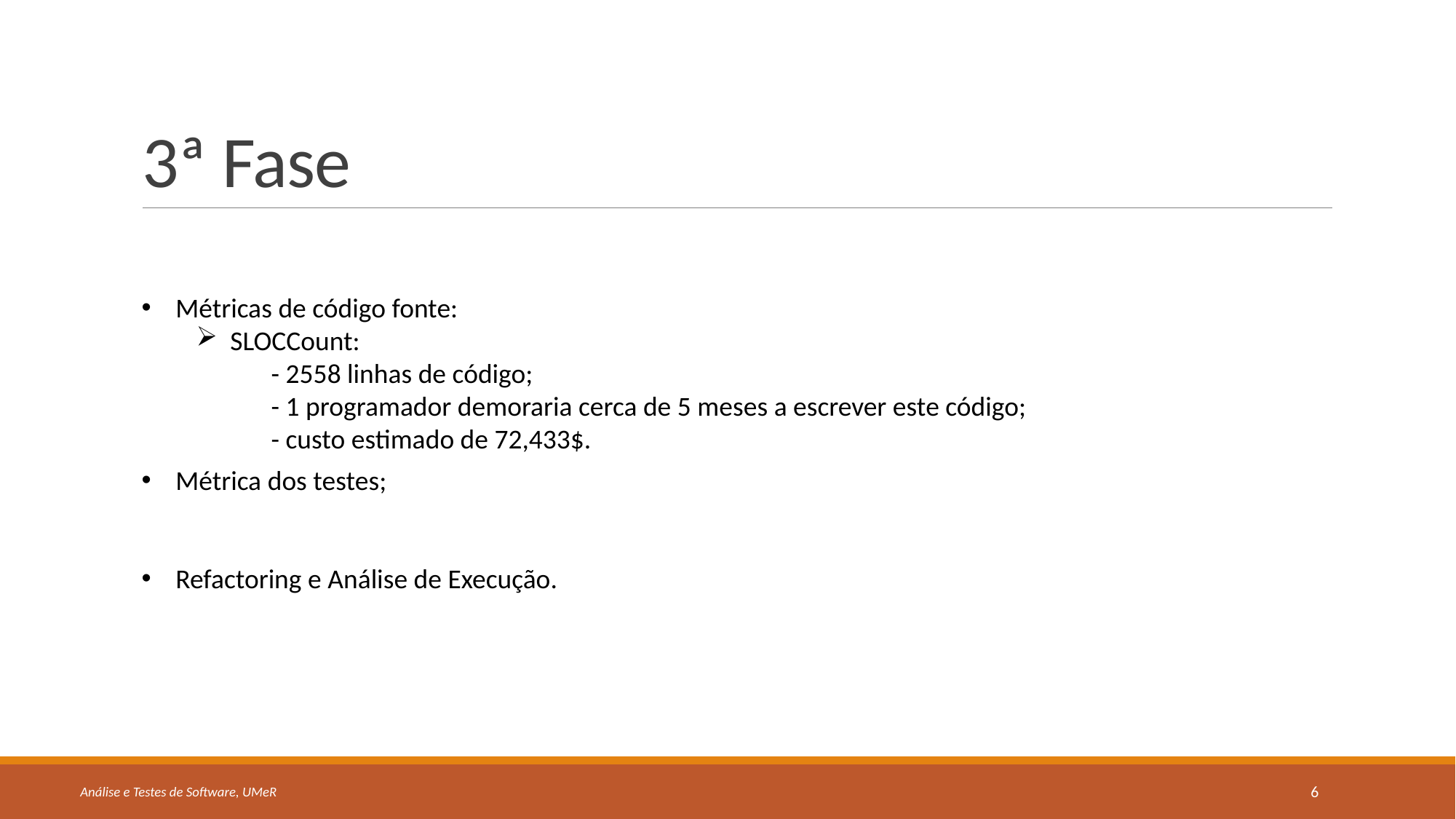

# 3ª Fase

Métricas de código fonte:
SLOCCount:
- 2558 linhas de código;
- 1 programador demoraria cerca de 5 meses a escrever este código;
- custo estimado de 72,433$.

Métrica dos testes;

Refactoring e Análise de Execução.
6
Análise e Testes de Software, UMeR